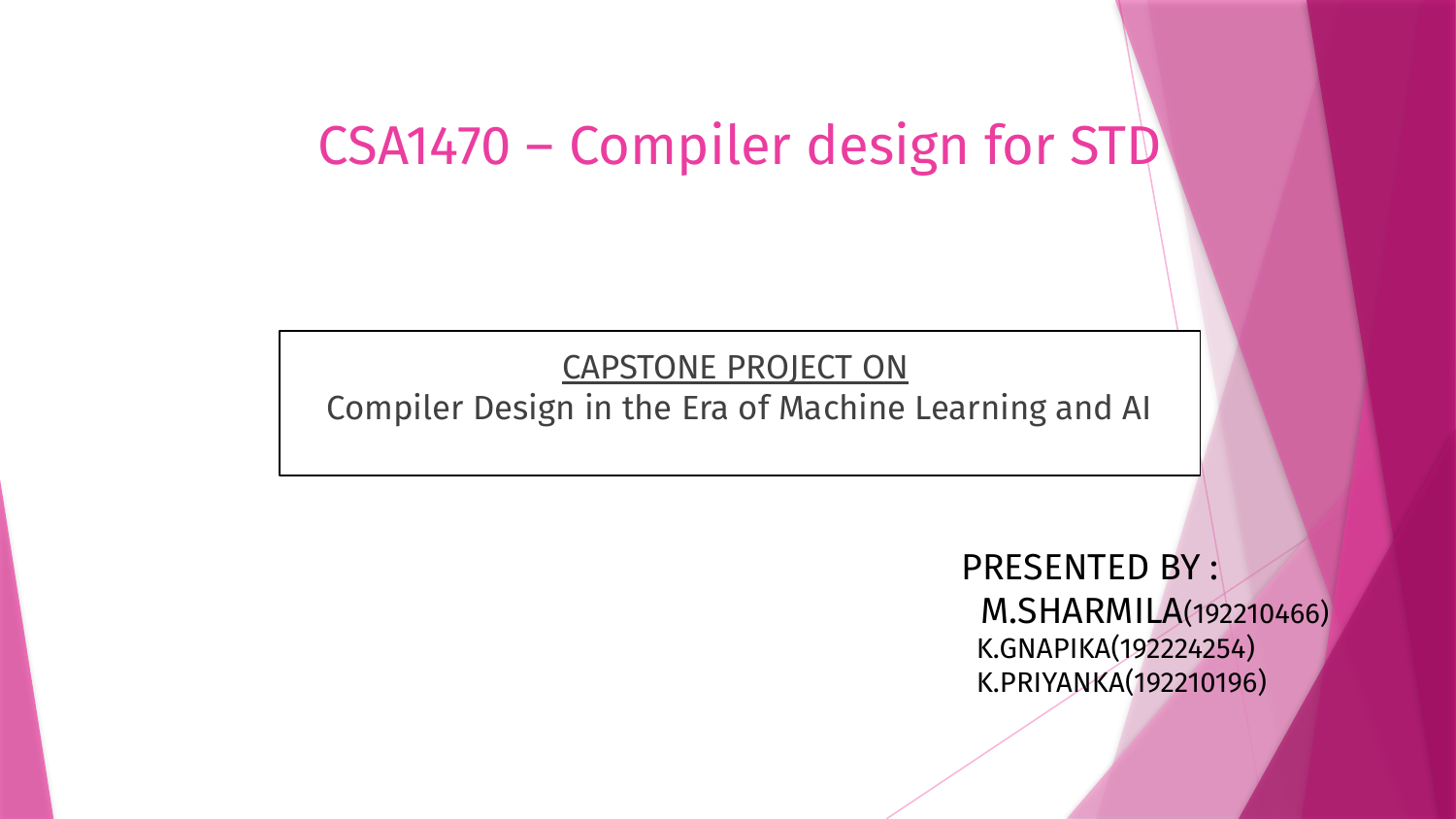

# CSA1470 – Compiler design for STD
CAPSTONE PROJECT ON
Compiler Design in the Era of Machine Learning and AI

PRESENTED BY :
  M.SHARMILA(192210466)
  K.GNAPIKA(192224254)
  K.PRIYANKA(192210196)